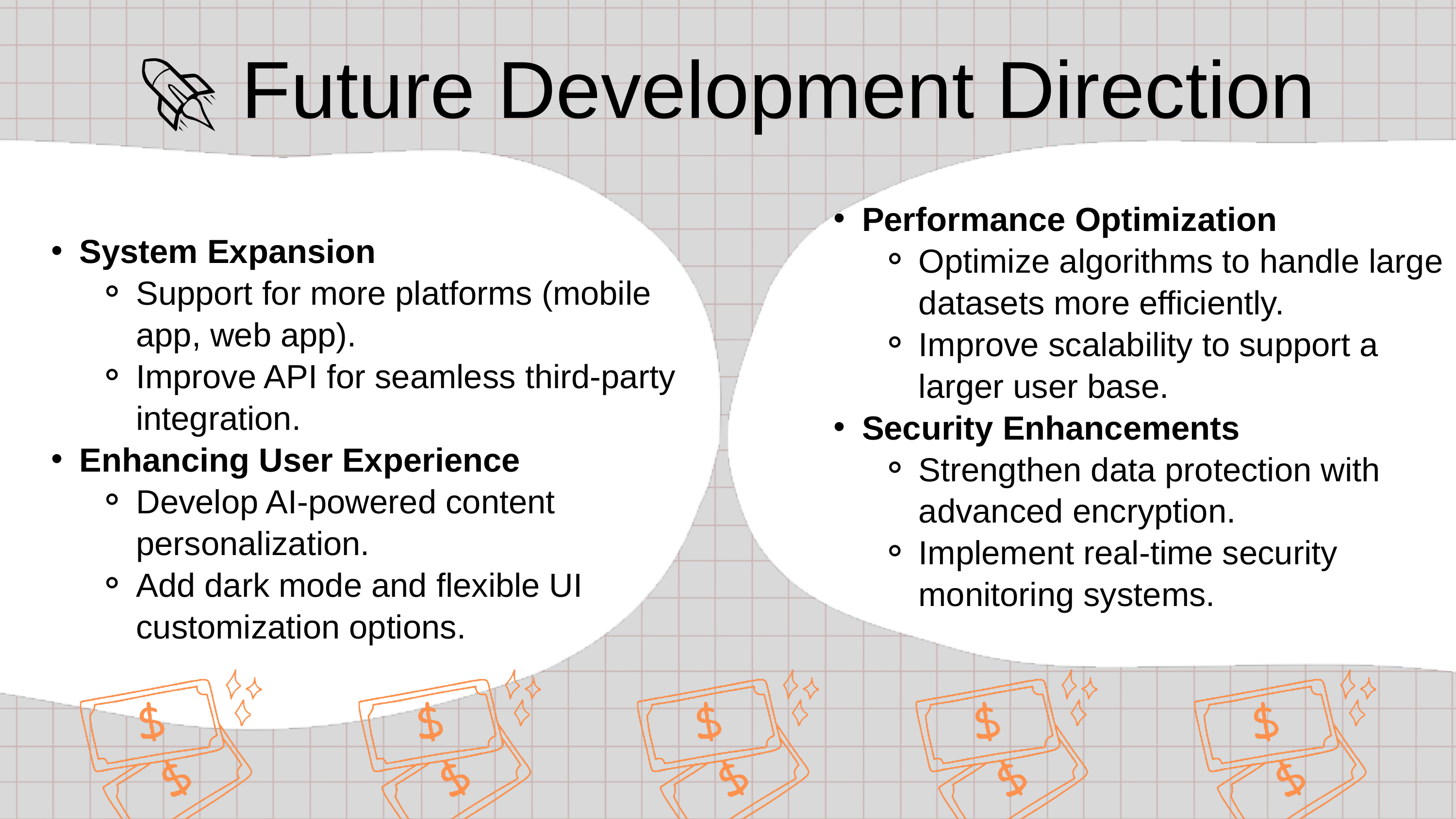

🚀 Future Development Direction

Performance Optimization
Optimize algorithms to handle large datasets more efficiently.
Improve scalability to support a larger user base.
Security Enhancements
Strengthen data protection with advanced encryption.
Implement real-time security monitoring systems.

System Expansion
Support for more platforms (mobile app, web app).
Improve API for seamless third-party integration.
Enhancing User Experience
Develop AI-powered content personalization.
Add dark mode and flexible UI customization options.